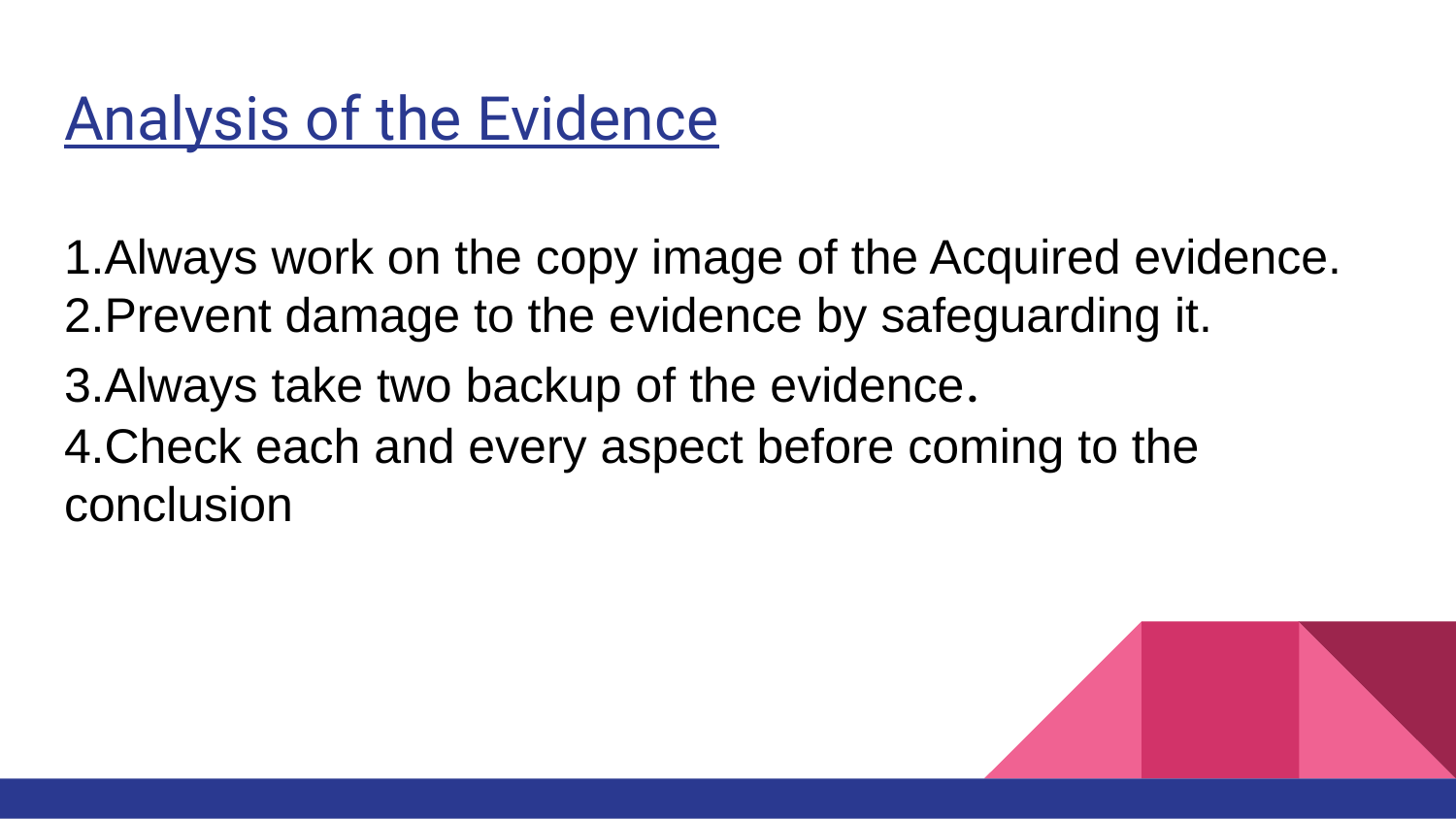

# Analysis of the Evidence

1.Always work on the copy image of the Acquired evidence.
2.Prevent damage to the evidence by safeguarding it.
3.Always take two backup of the evidence.
4.Check each and every aspect before coming to the conclusion